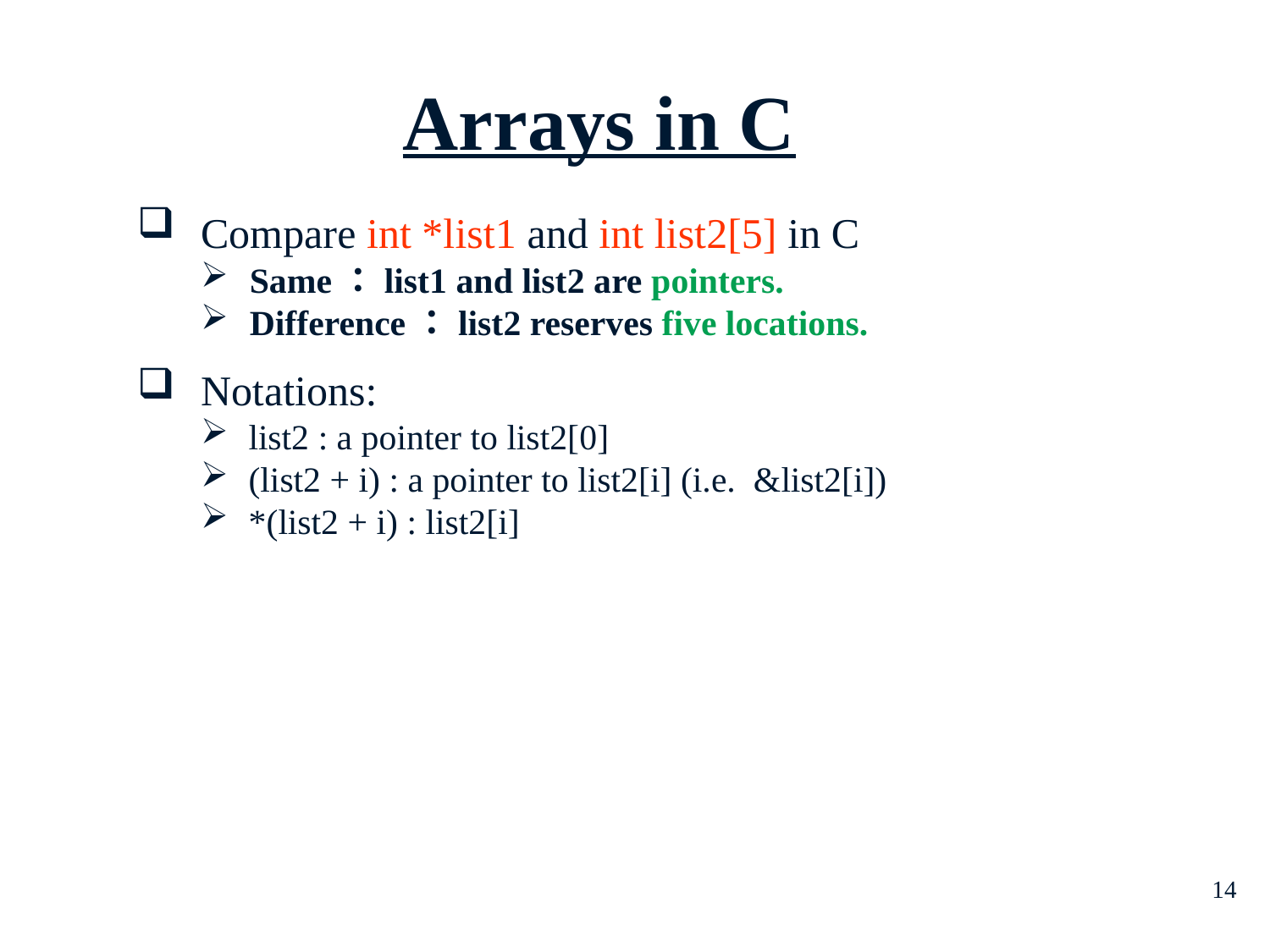

Arrays in C
Compare int *list1 and int list2[5] in C.
Same：list1 and list2 are pointers.
Difference：list2 reserves five locations.
Notations:
list2 : a pointer to list2[0]
(list2 + i) : a pointer to list2[i] (i.e.  &list2[i])
*(list2 + i) : list2[i]

14